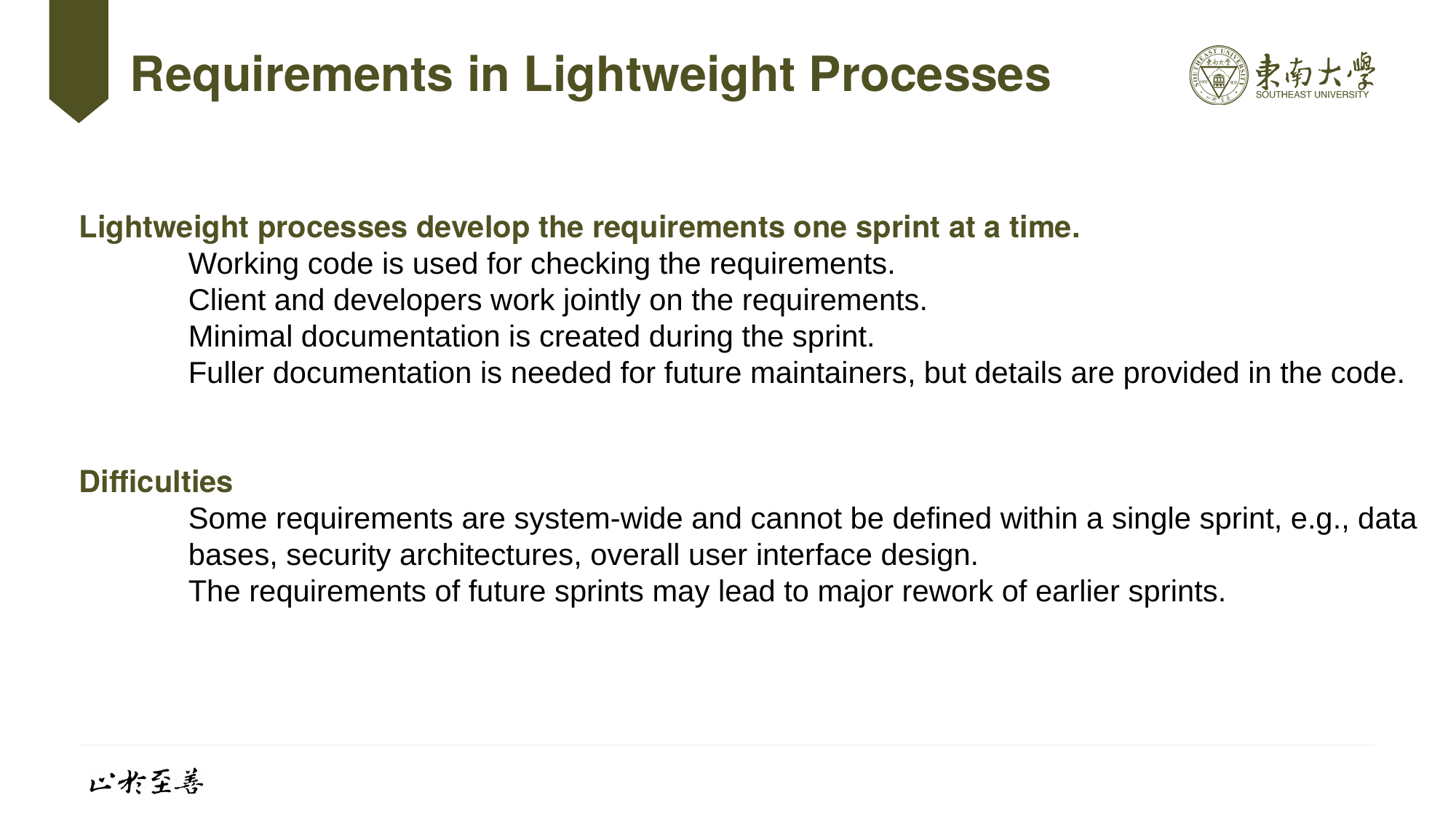

# Requirements in Lightweight Processes
Lightweight processes develop the requirements one sprint at a time.
	Working code is used for checking the requirements.
	Client and developers work jointly on the requirements.
	Minimal documentation is created during the sprint.
	Fuller documentation is needed for future maintainers, but details are provided in the code.

Difficulties
	Some requirements are system-wide and cannot be defined within a single sprint, e.g., data 	bases, security architectures, overall user interface design.
	The requirements of future sprints may lead to major rework of earlier sprints.
12